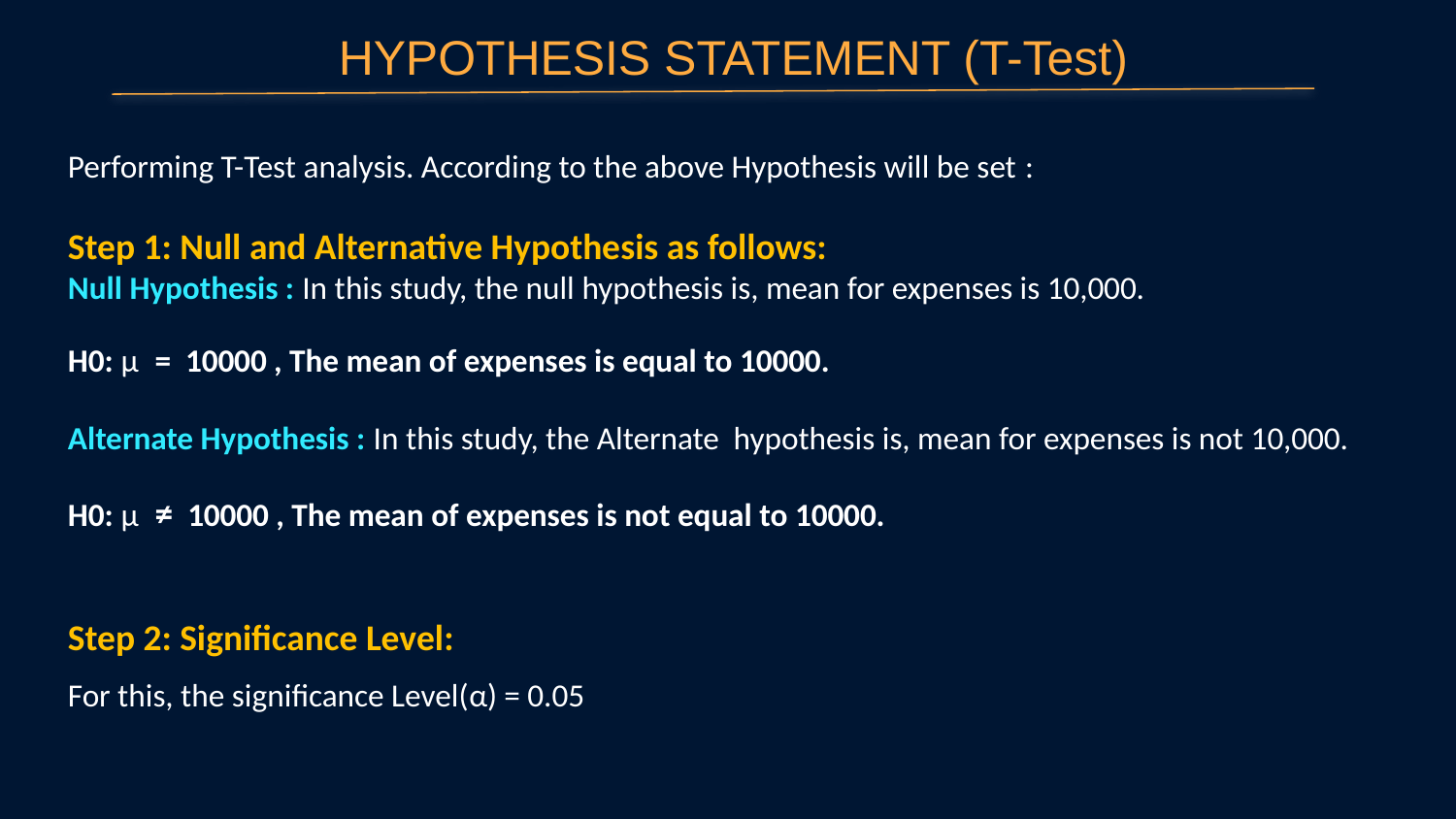

HYPOTHESIS STATEMENT (T-Test)
Performing T-Test analysis. According to the above Hypothesis will be set :
Step 1: Null and Alternative Hypothesis as follows:
Null Hypothesis : In this study, the null hypothesis is, mean for expenses is 10,000.
H0: µ  =  10000 , The mean of expenses is equal to 10000.

Alternate Hypothesis : In this study, the Alternate  hypothesis is, mean for expenses is not 10,000.
H0: µ  ≠  10000 , The mean of expenses is not equal to 10000.

Step 2: Significance Level:
For this, the significance Level(α) = 0.05